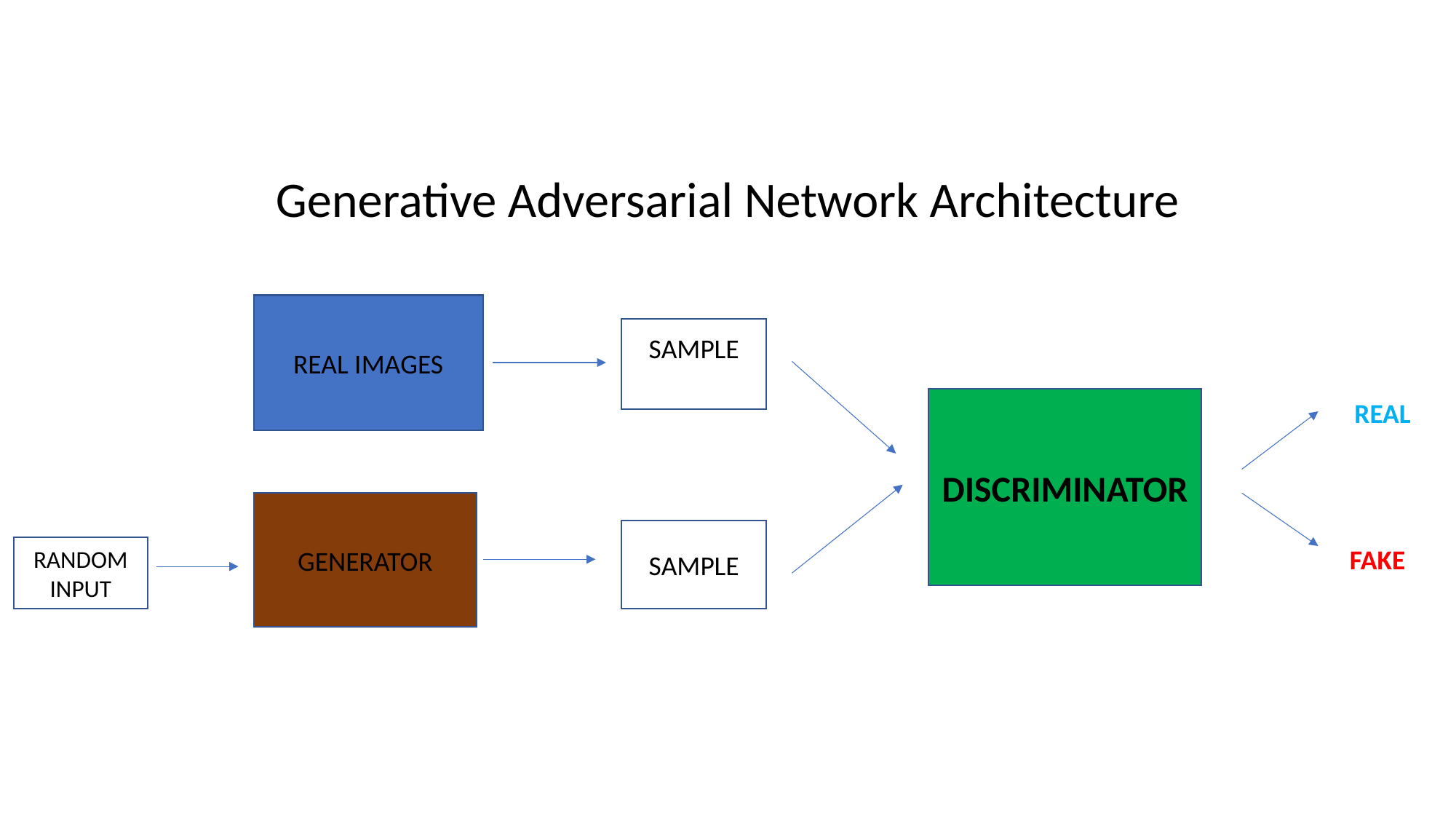

# Generative Adversarial Network Architecture

                  REAL

REAL IMAGES
SAMPLE

DISCRIMINATOR
GENERATOR
SAMPLE
RANDOM
INPUT
FAKE